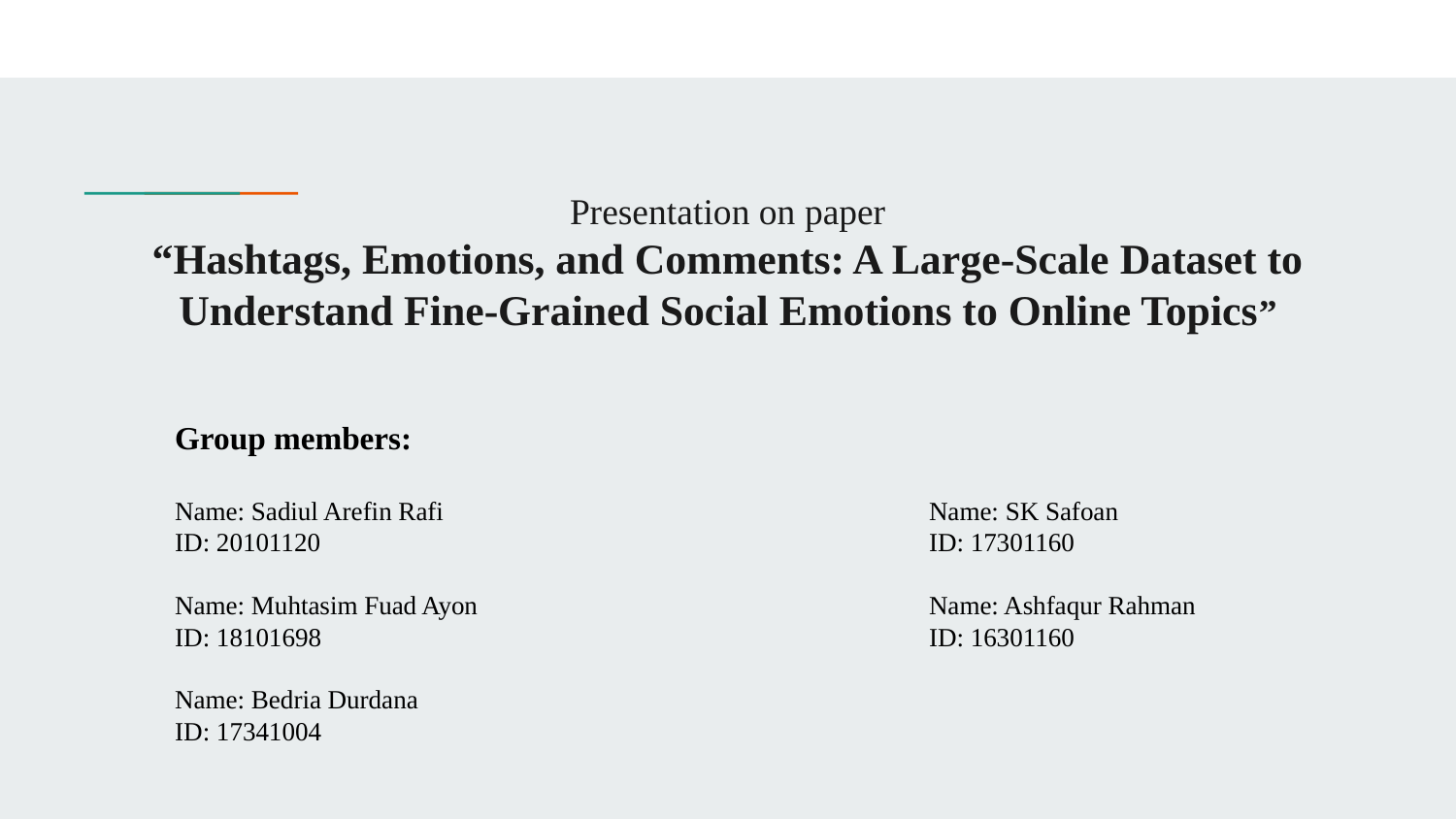

# Presentation on paper
“Hashtags, Emotions, and Comments: A Large-Scale Dataset to Understand Fine-Grained Social Emotions to Online Topics”
Group members:

Name: Sadiul Arefin Rafi
ID: 20101120

Name: Muhtasim Fuad Ayon
ID: 18101698

Name: Bedria Durdana
ID: 17341004
Name: SK Safoan
ID: 17301160

Name: Ashfaqur Rahman
ID: 16301160